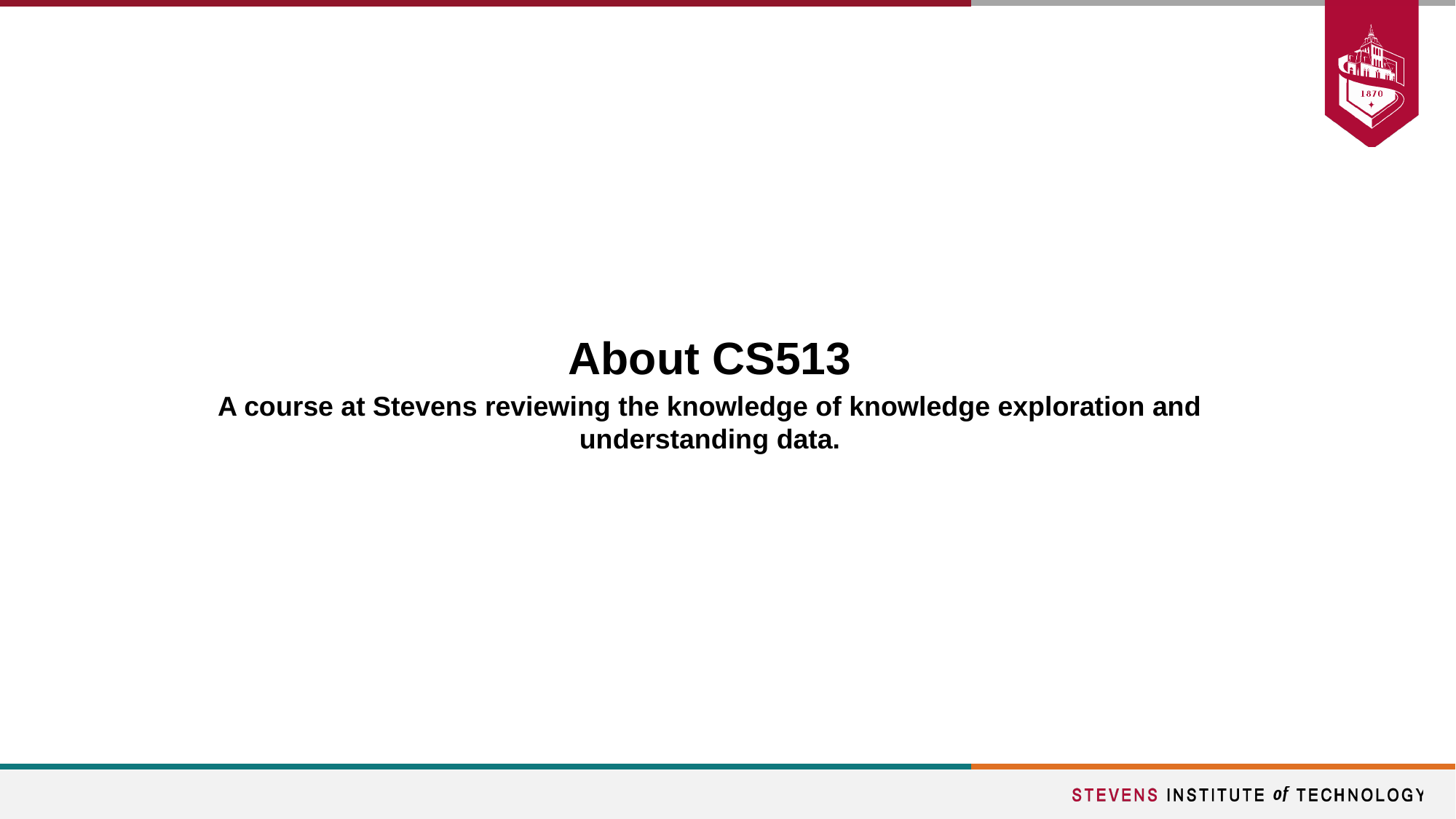

About CS513
A course at Stevens reviewing the knowledge of knowledge exploration and understanding data.